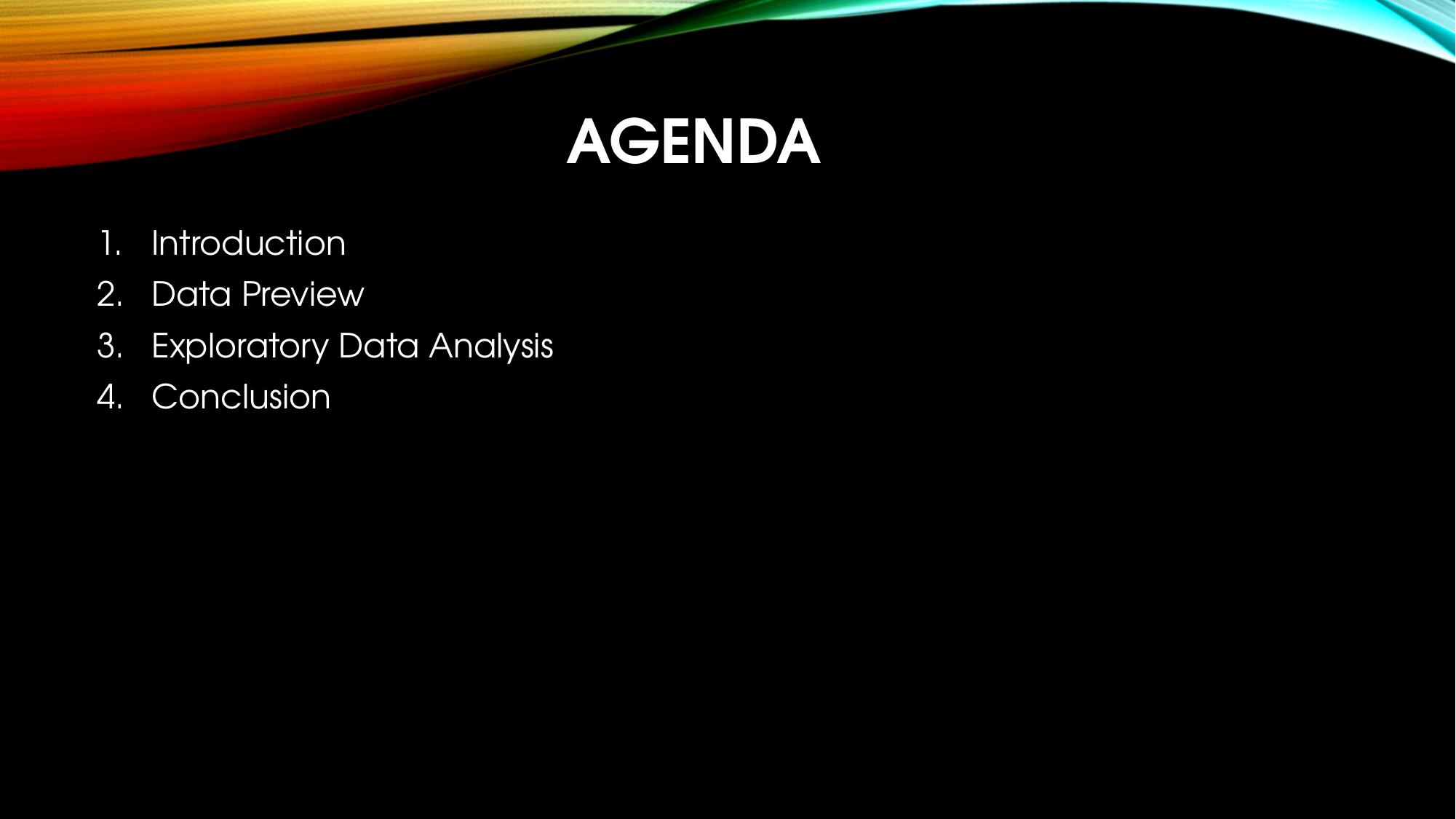

# Agenda
Introduction
Data Preview
Exploratory Data Analysis
Conclusion